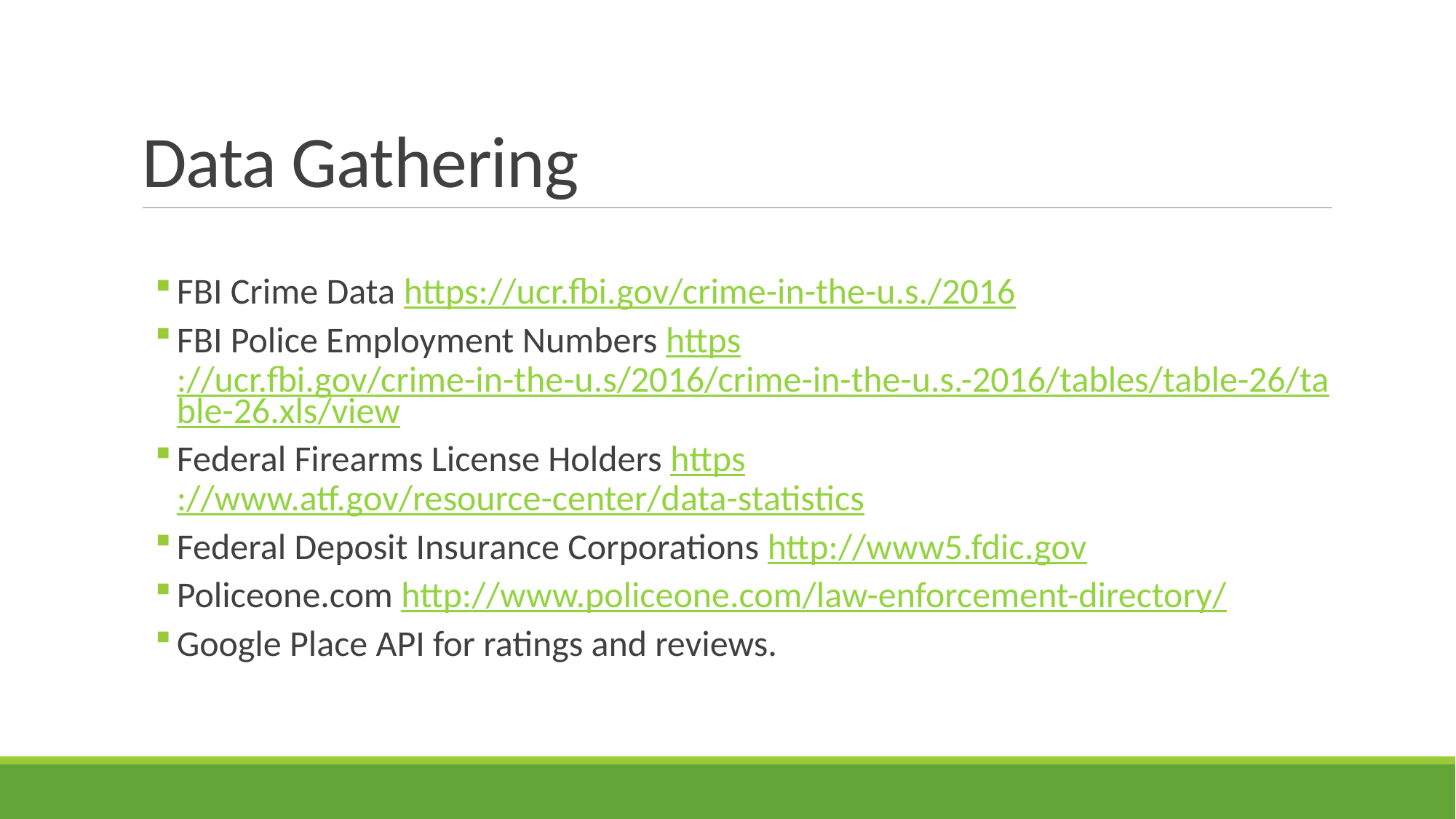

# Data Gathering

FBI Crime Data https://ucr.fbi.gov/crime-in-the-u.s./2016
FBI Police Employment Numbers https://ucr.fbi.gov/crime-in-the-u.s/2016/crime-in-the-u.s.-2016/tables/table-26/table-26.xls/view
Federal Firearms License Holders https://www.atf.gov/resource-center/data-statistics
Federal Deposit Insurance Corporations http://www5.fdic.gov
Policeone.com http://www.policeone.com/law-enforcement-directory/
Google Place API for ratings and reviews.